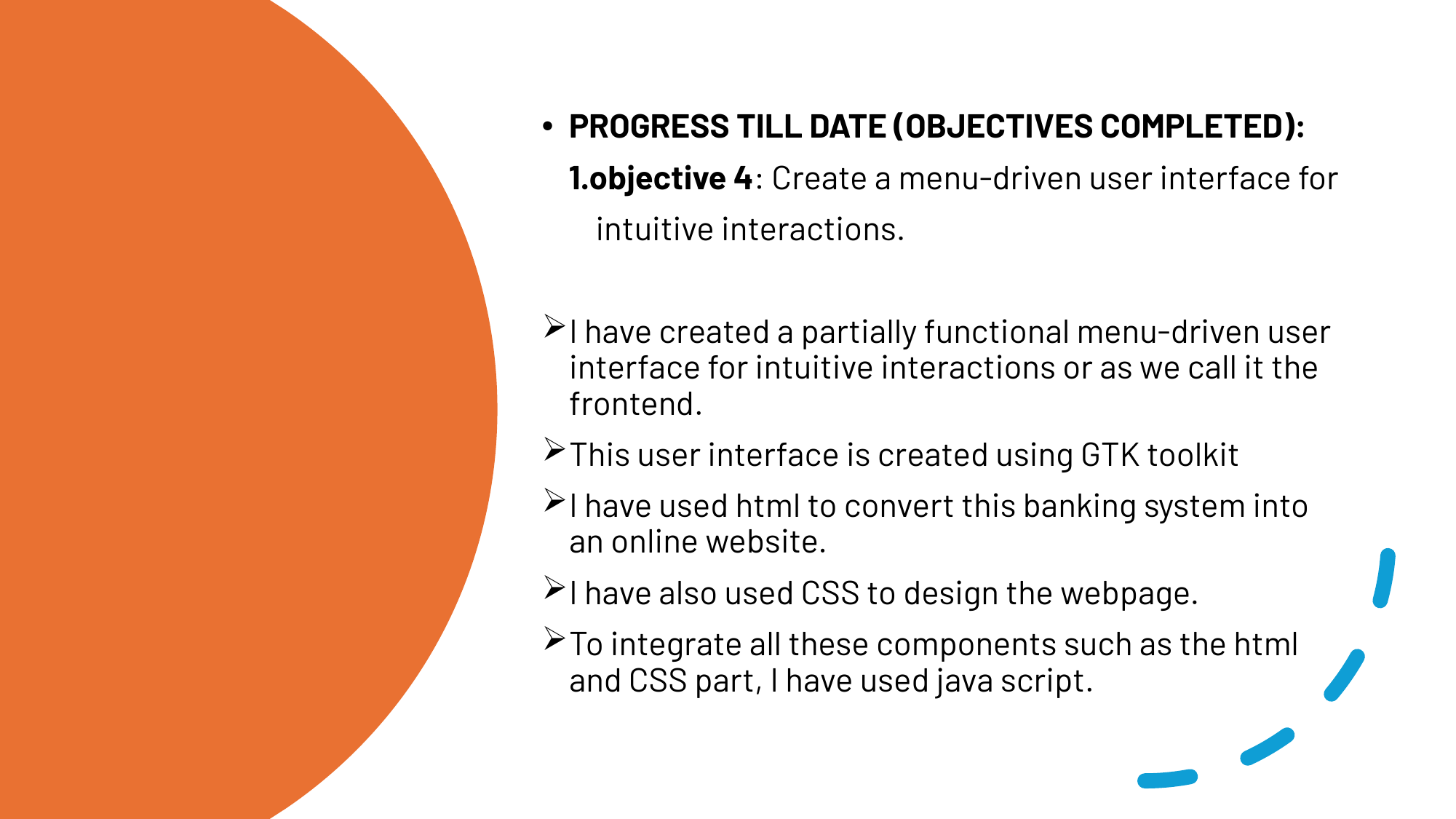

PROGRESS TILL DATE (OBJECTIVES COMPLETED):
    1.objective 4: Create a menu-driven user interface for
        intuitive interactions.

I have created a partially functional menu-driven user interface for intuitive interactions or as we call it the frontend.
This user interface is created using GTK toolkit
I have used html to convert this banking system into an online website.
I have also used CSS to design the webpage.
To integrate all these components such as the html and CSS part, I have used java script.